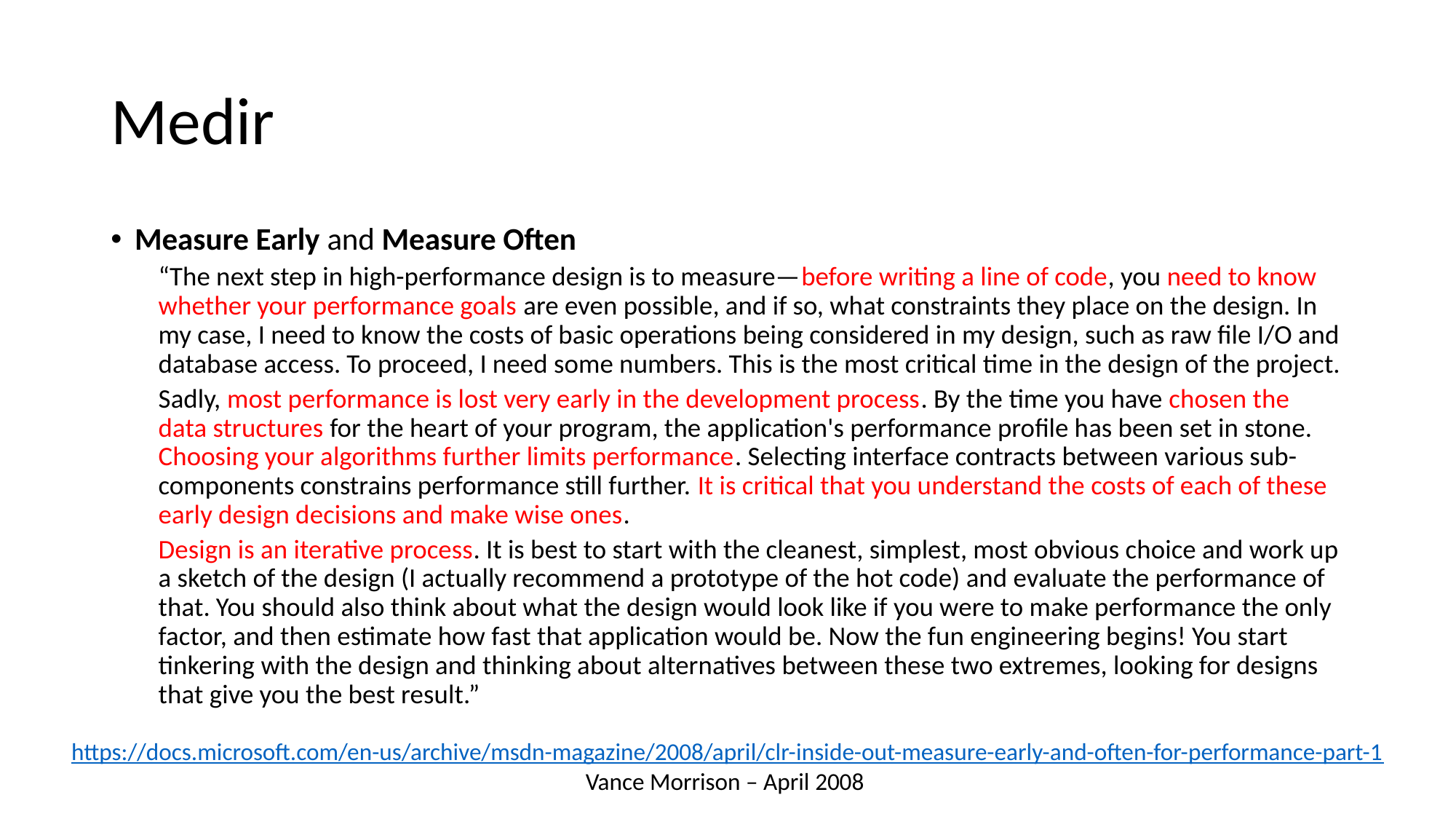

# Medir
Measure Early and Measure Often
“The next step in high-performance design is to measure—before writing a line of code, you need to know whether your performance goals are even possible, and if so, what constraints they place on the design. In my case, I need to know the costs of basic operations being considered in my design, such as raw file I/O and database access. To proceed, I need some numbers. This is the most critical time in the design of the project.
Sadly, most performance is lost very early in the development process. By the time you have chosen the data structures for the heart of your program, the application's performance profile has been set in stone. Choosing your algorithms further limits performance. Selecting interface contracts between various sub-components constrains performance still further. It is critical that you understand the costs of each of these early design decisions and make wise ones.
Design is an iterative process. It is best to start with the cleanest, simplest, most obvious choice and work up a sketch of the design (I actually recommend a prototype of the hot code) and evaluate the performance of that. You should also think about what the design would look like if you were to make performance the only factor, and then estimate how fast that application would be. Now the fun engineering begins! You start tinkering with the design and thinking about alternatives between these two extremes, looking for designs that give you the best result.”

https://docs.microsoft.com/en-us/archive/msdn-magazine/2008/april/clr-inside-out-measure-early-and-often-for-performance-part-1
Vance Morrison – April 2008